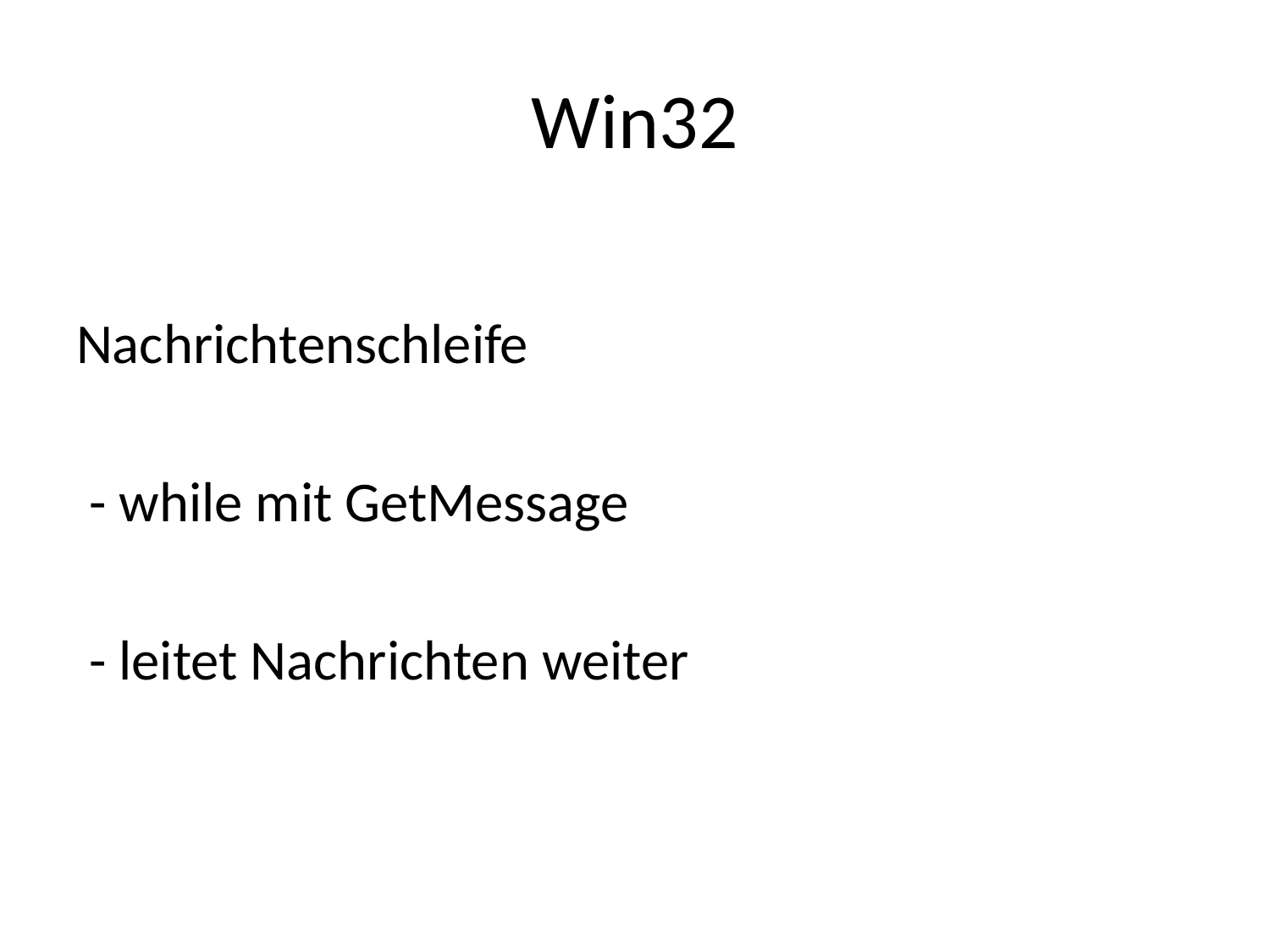

# Win32

Nachrichtenschleife

 - while mit GetMessage

 - leitet Nachrichten weiter